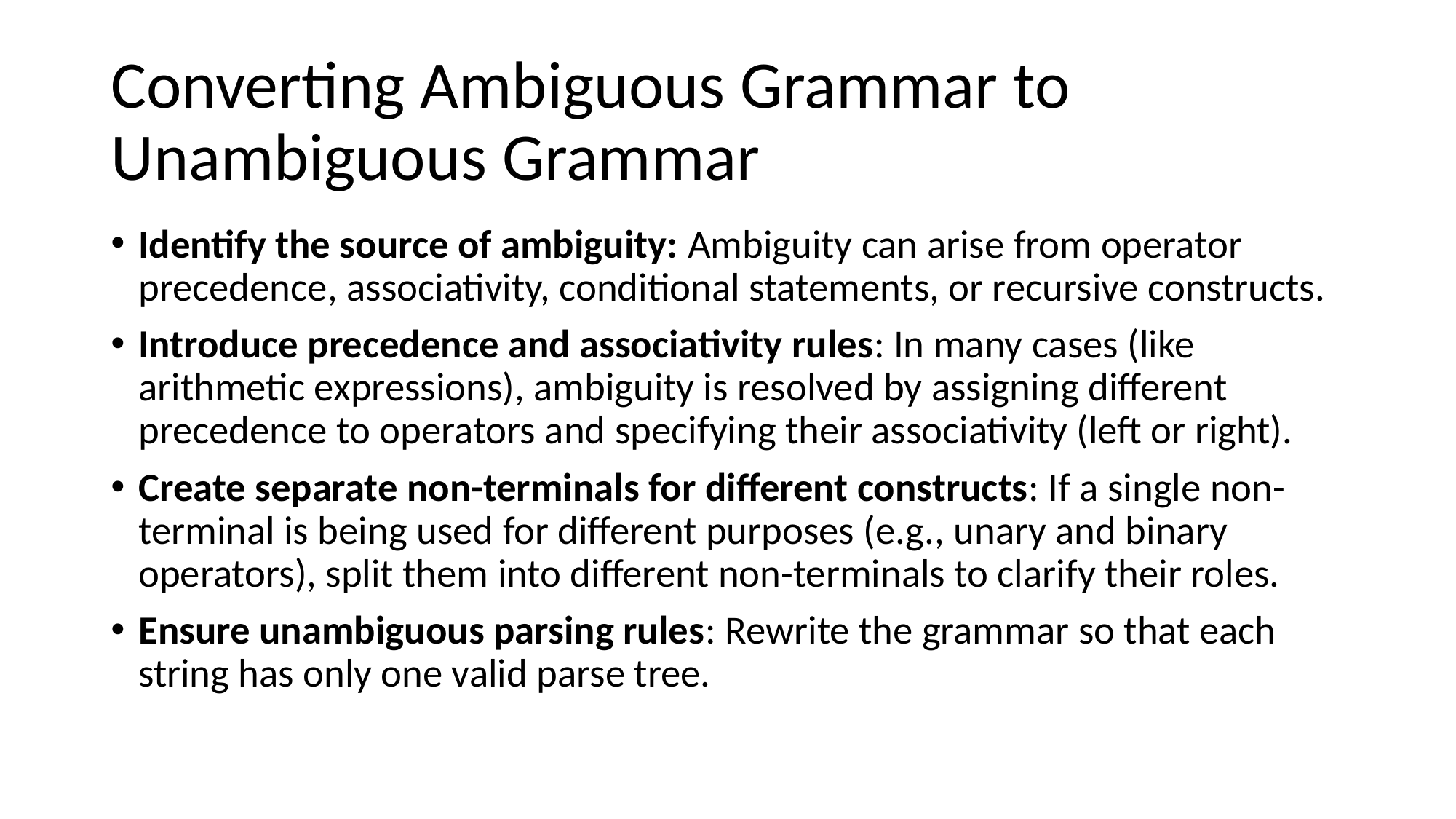

# Converting Ambiguous Grammar to Unambiguous Grammar
Identify the source of ambiguity: Ambiguity can arise from operator precedence, associativity, conditional statements, or recursive constructs.
Introduce precedence and associativity rules: In many cases (like arithmetic expressions), ambiguity is resolved by assigning different precedence to operators and specifying their associativity (left or right).
Create separate non-terminals for different constructs: If a single non-terminal is being used for different purposes (e.g., unary and binary operators), split them into different non-terminals to clarify their roles.
Ensure unambiguous parsing rules: Rewrite the grammar so that each string has only one valid parse tree.